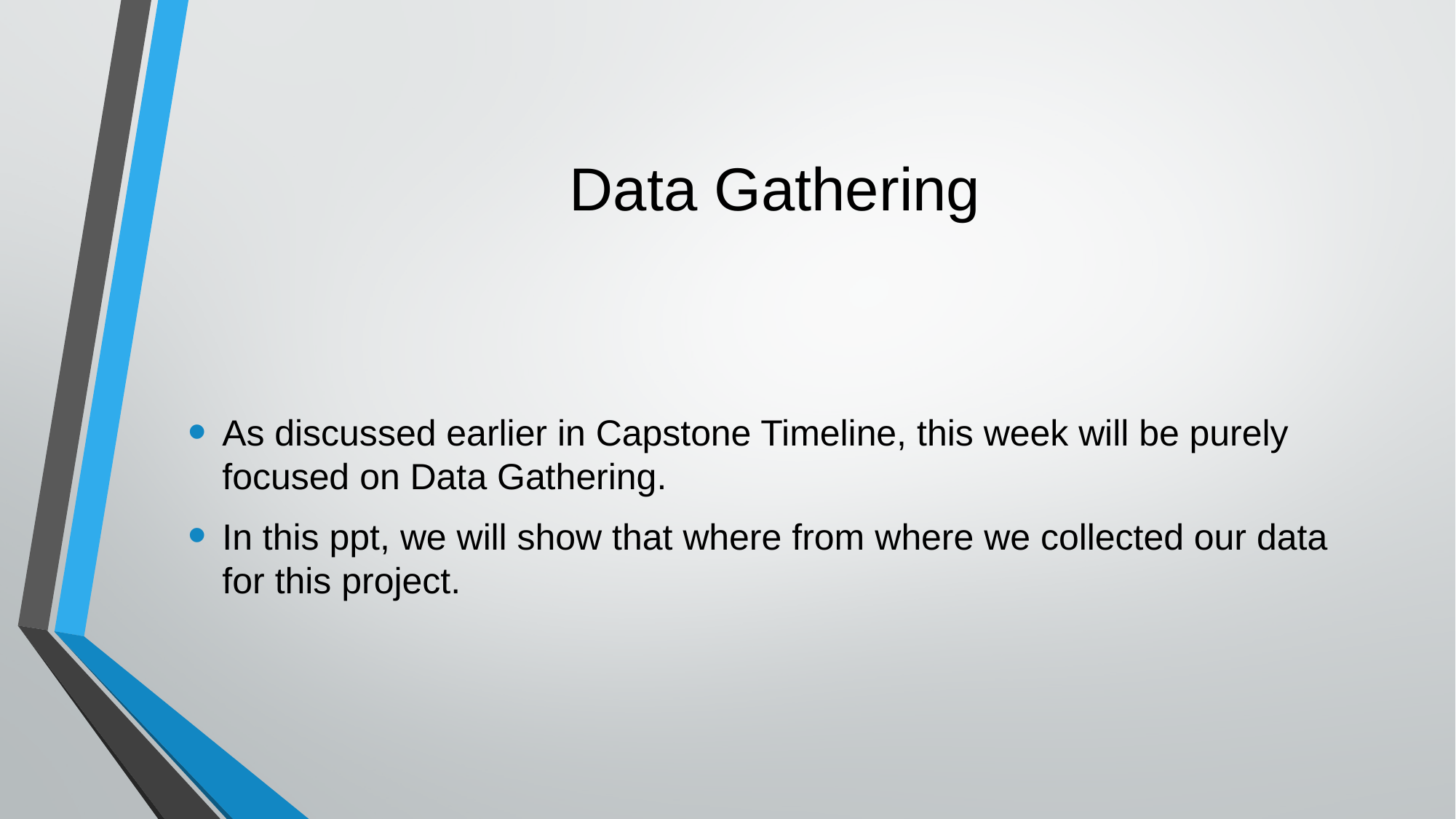

# Data Gathering
As discussed earlier in Capstone Timeline, this week will be purely focused on Data Gathering.
In this ppt, we will show that where from where we collected our data for this project.